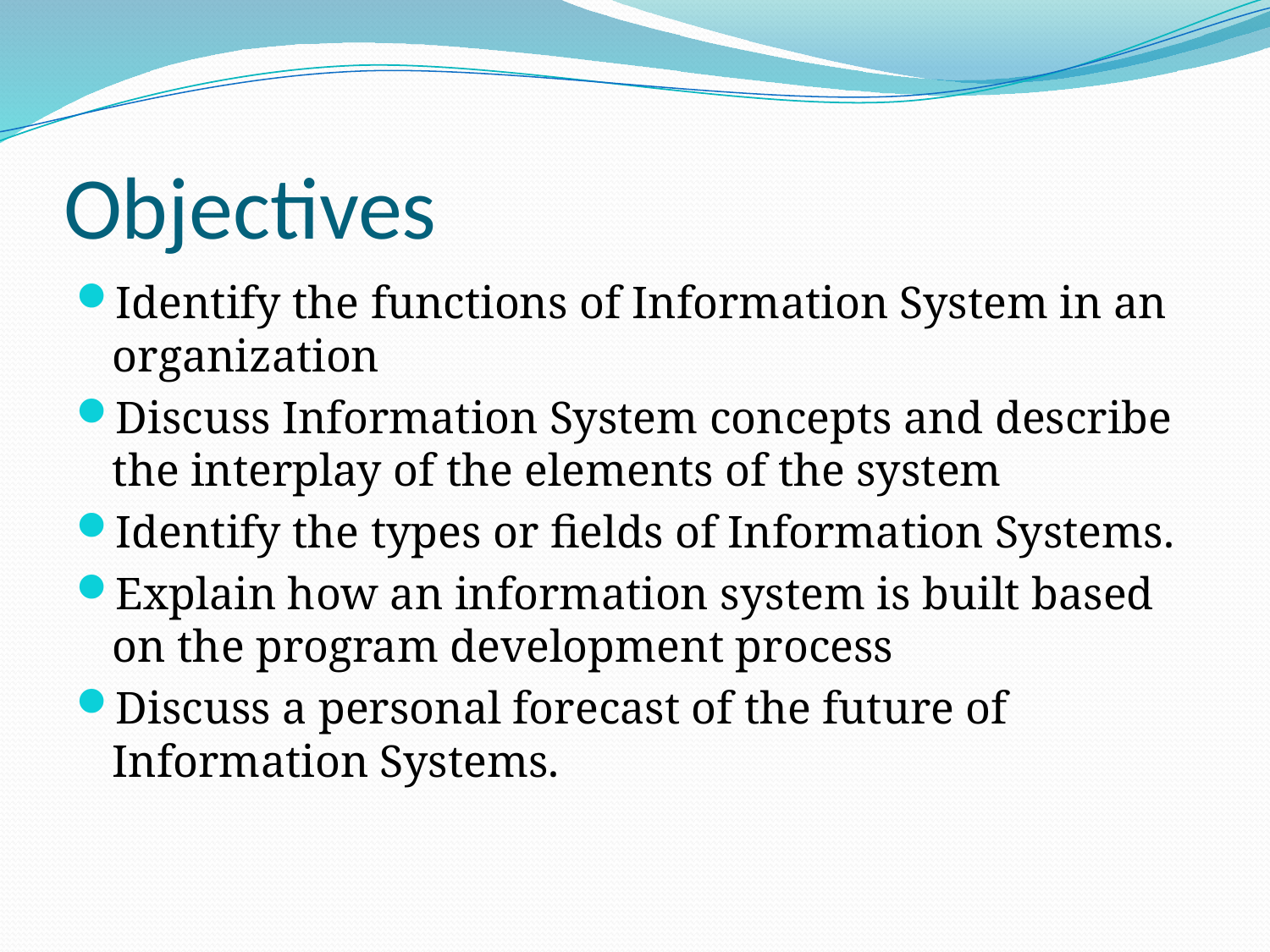

# Objectives
Identify the functions of Information System in an organization
Discuss Information System concepts and describe the interplay of the elements of the system
Identify the types or fields of Information Systems.
Explain how an information system is built based on the program development process
Discuss a personal forecast of the future of Information Systems.